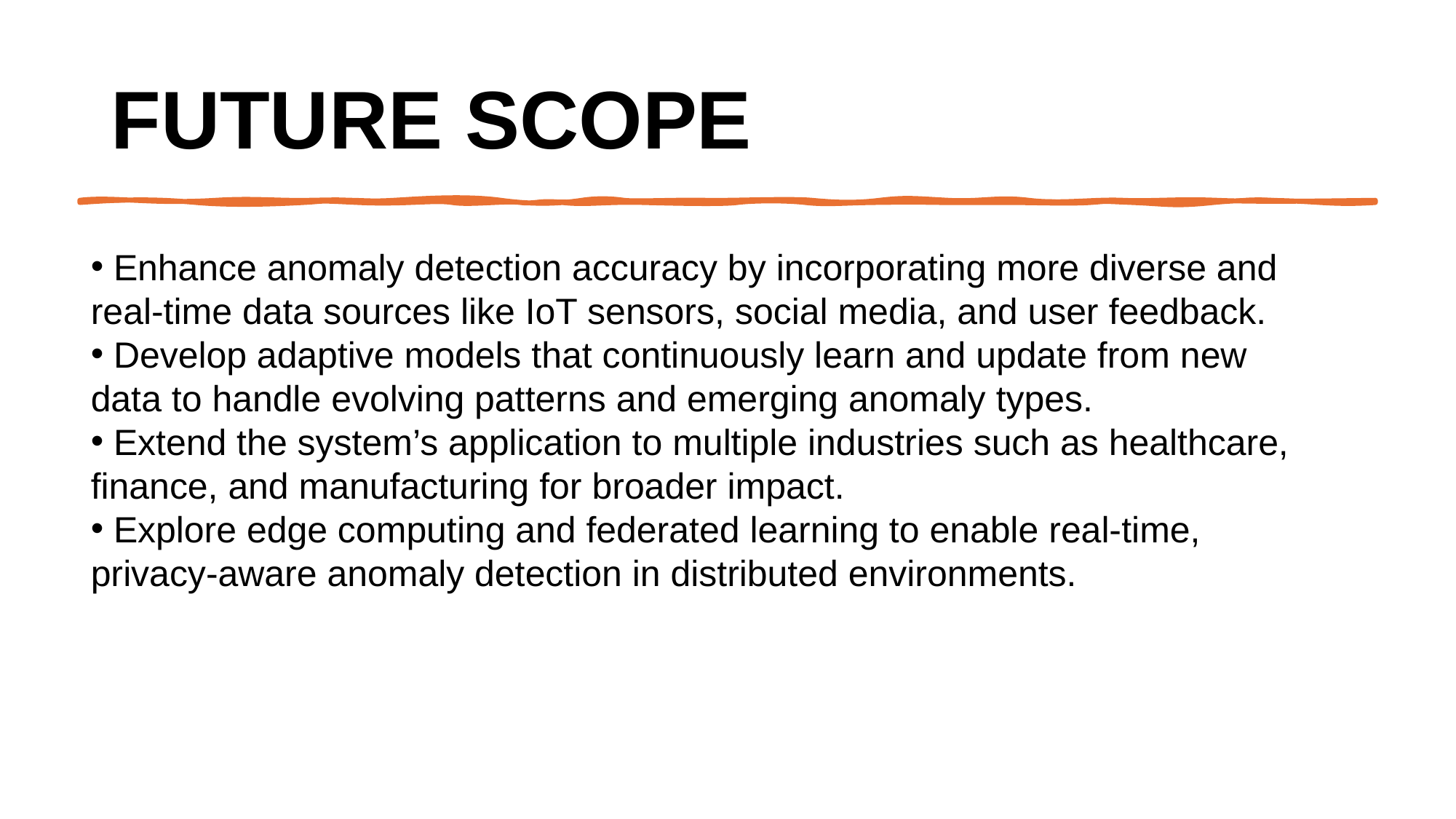

# Future scope

 Enhance anomaly detection accuracy by incorporating more diverse and real-time data sources like IoT sensors, social media, and user feedback.
 Develop adaptive models that continuously learn and update from new data to handle evolving patterns and emerging anomaly types.
 Extend the system’s application to multiple industries such as healthcare, finance, and manufacturing for broader impact.
 Explore edge computing and federated learning to enable real-time, privacy-aware anomaly detection in distributed environments.